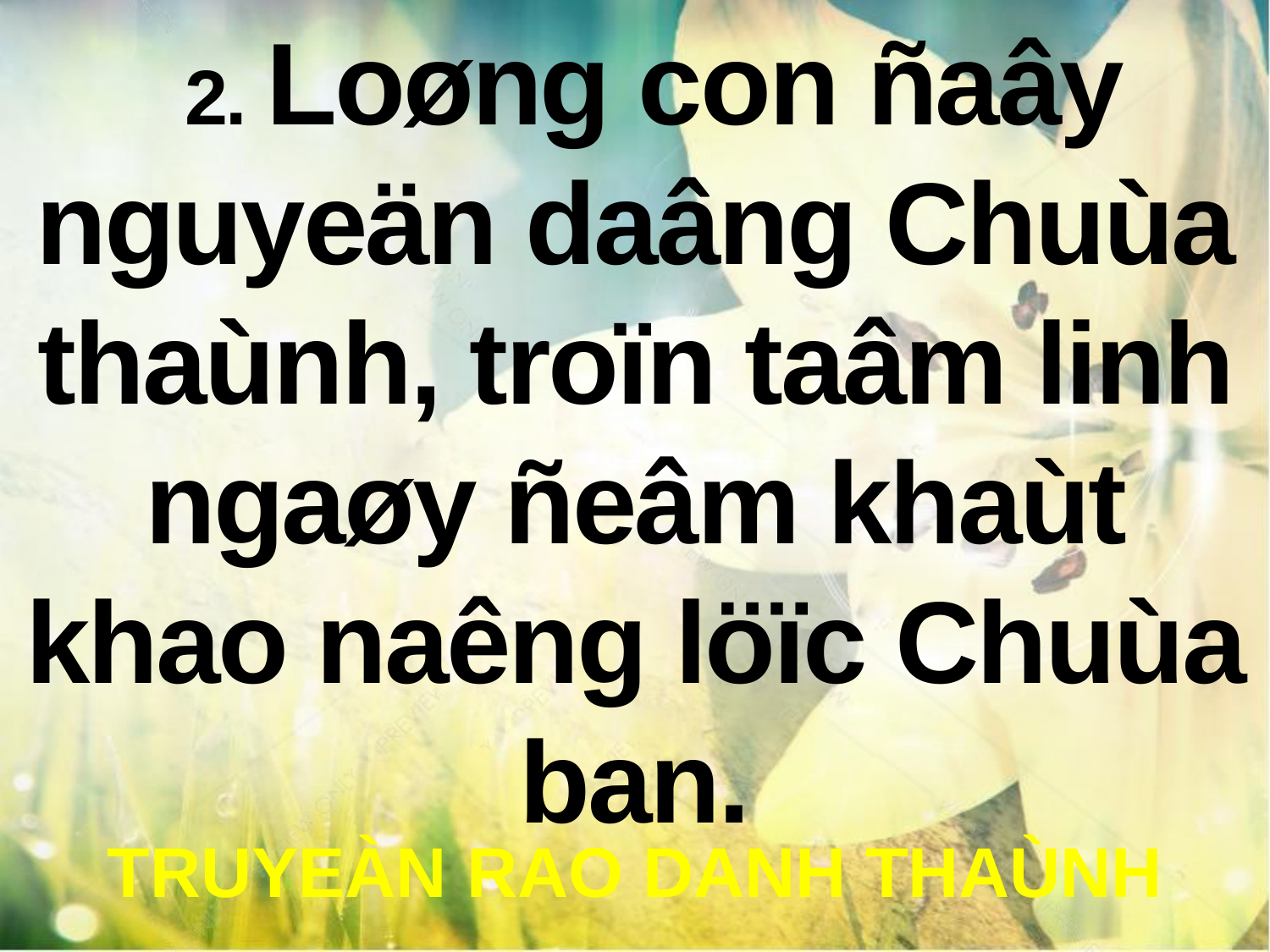

2. Loøng con ñaây nguyeän daâng Chuùa thaùnh, troïn taâm linh ngaøy ñeâm khaùt khao naêng löïc Chuùa ban.
TRUYEÀN RAO DANH THAÙNH